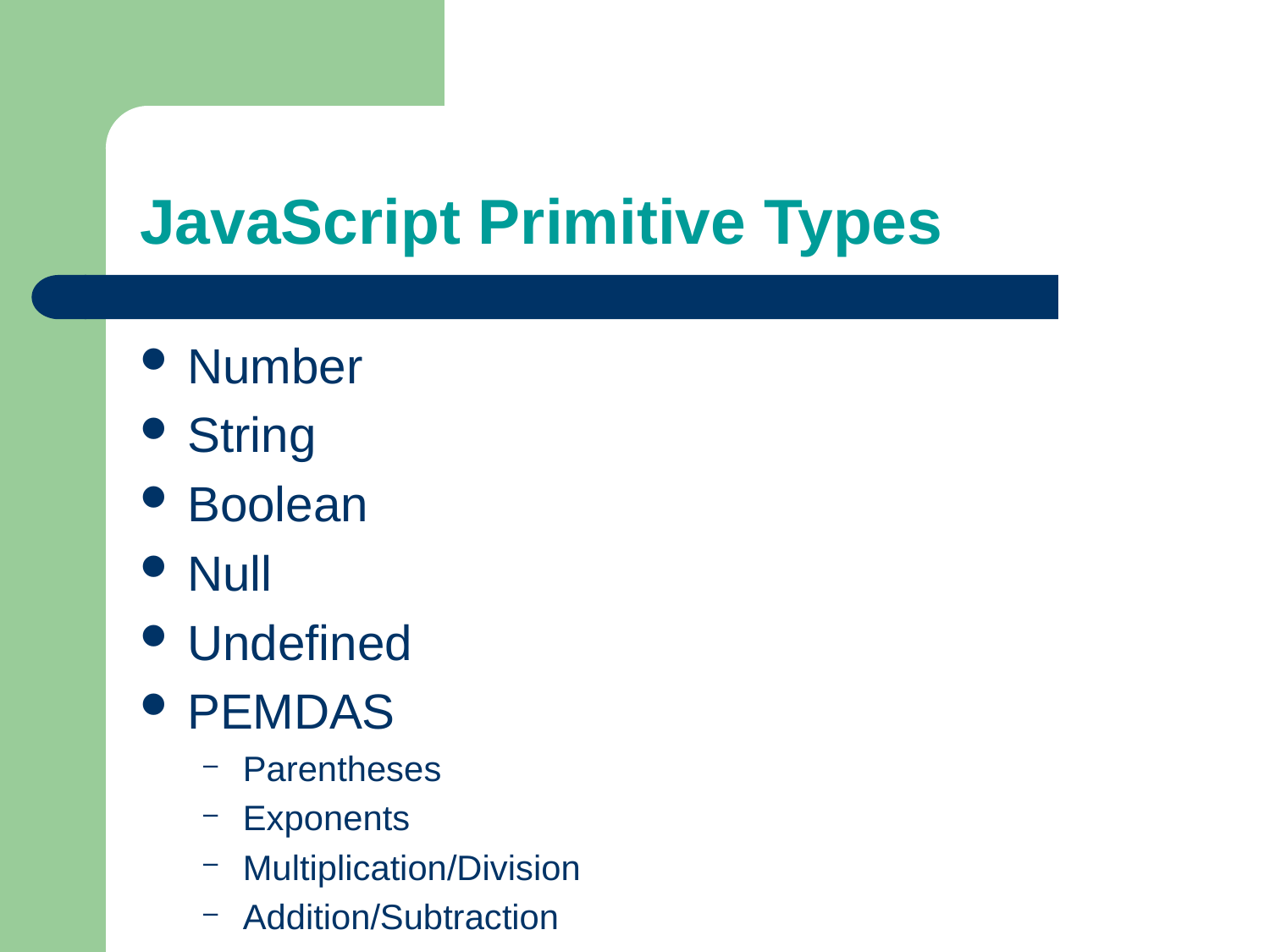

# JavaScript Primitive Types
Number
String
Boolean
Null
Undefined
PEMDAS
Parentheses
Exponents
Multiplication/Division
Addition/Subtraction